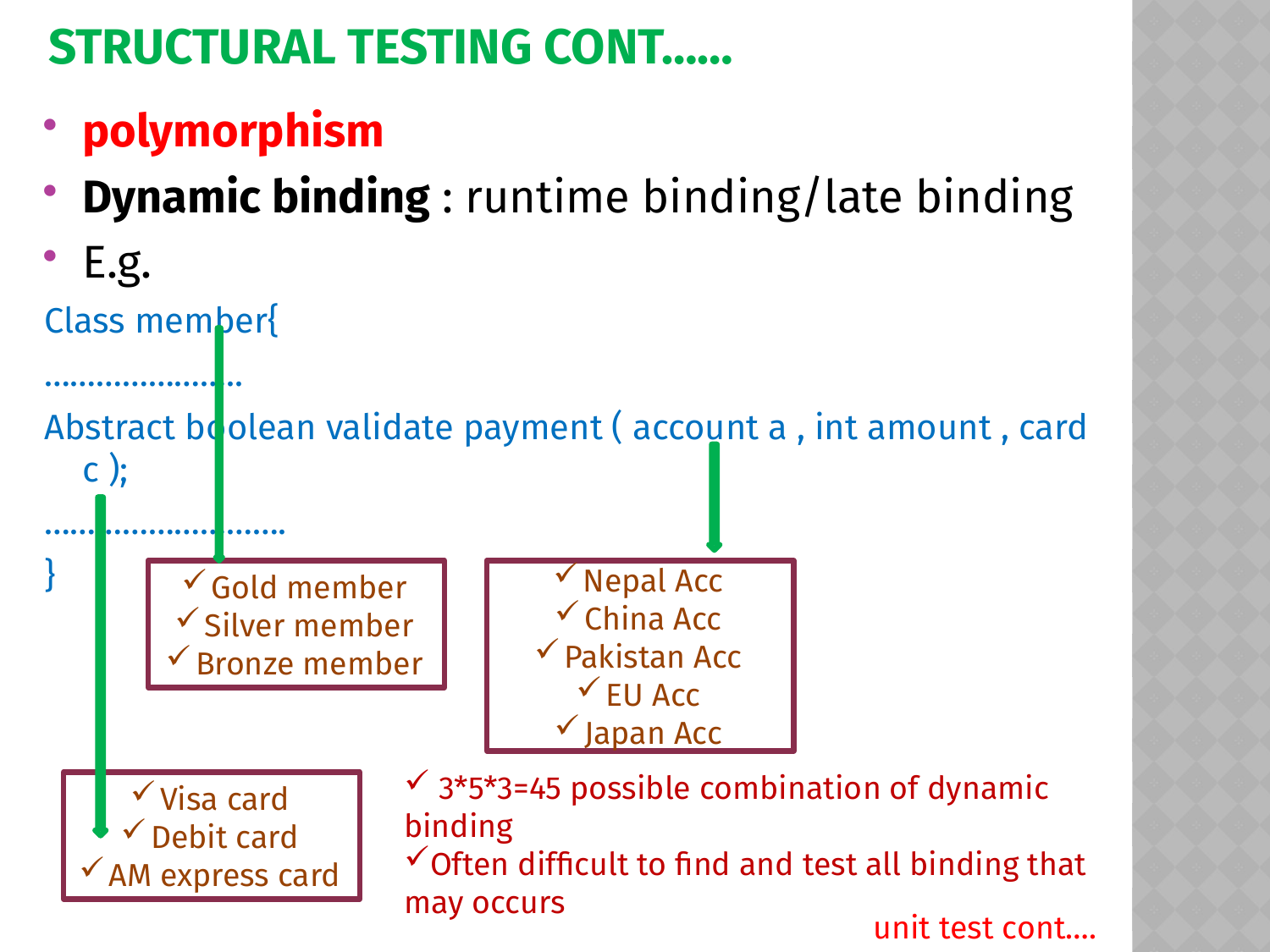

# Structural testing cont……
polymorphism
Dynamic binding : runtime binding/late binding
E.g.
Class member{
…………………..
Abstract boolean validate payment ( account a , int amount , card c );
……………………….
}

Gold member
Silver member
Bronze member
Nepal Acc
China Acc
Pakistan Acc
EU Acc
Japan Acc
 3*5*3=45 possible combination of dynamic binding
Often difficult to find and test all binding that may occurs

Visa card
Debit card
AM express card
unit test cont….